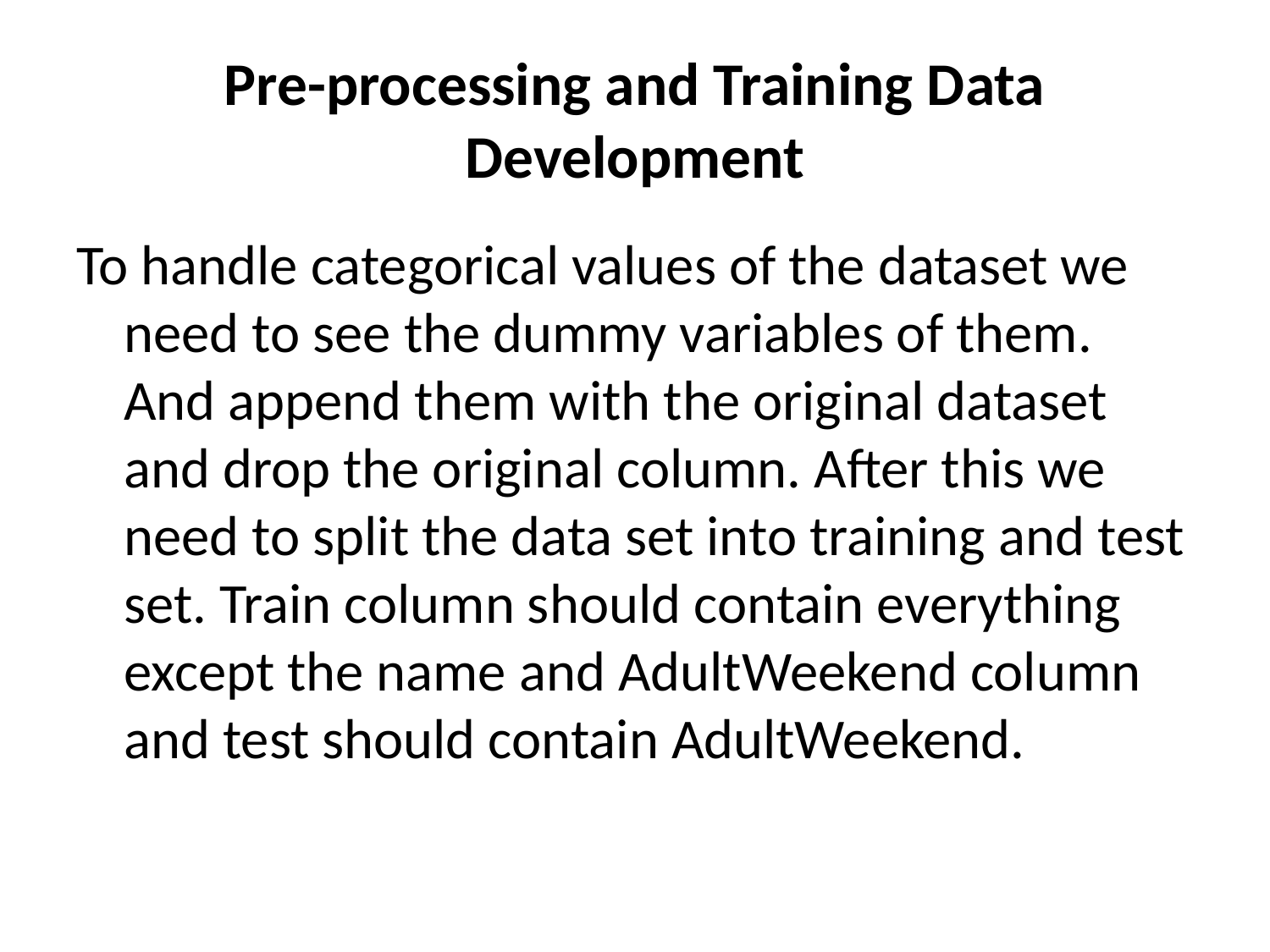

# Pre-processing and Training Data Development
To handle categorical values of the dataset we need to see the dummy variables of them. And append them with the original dataset and drop the original column. After this we need to split the data set into training and test set. Train column should contain everything except the name and AdultWeekend column and test should contain AdultWeekend.